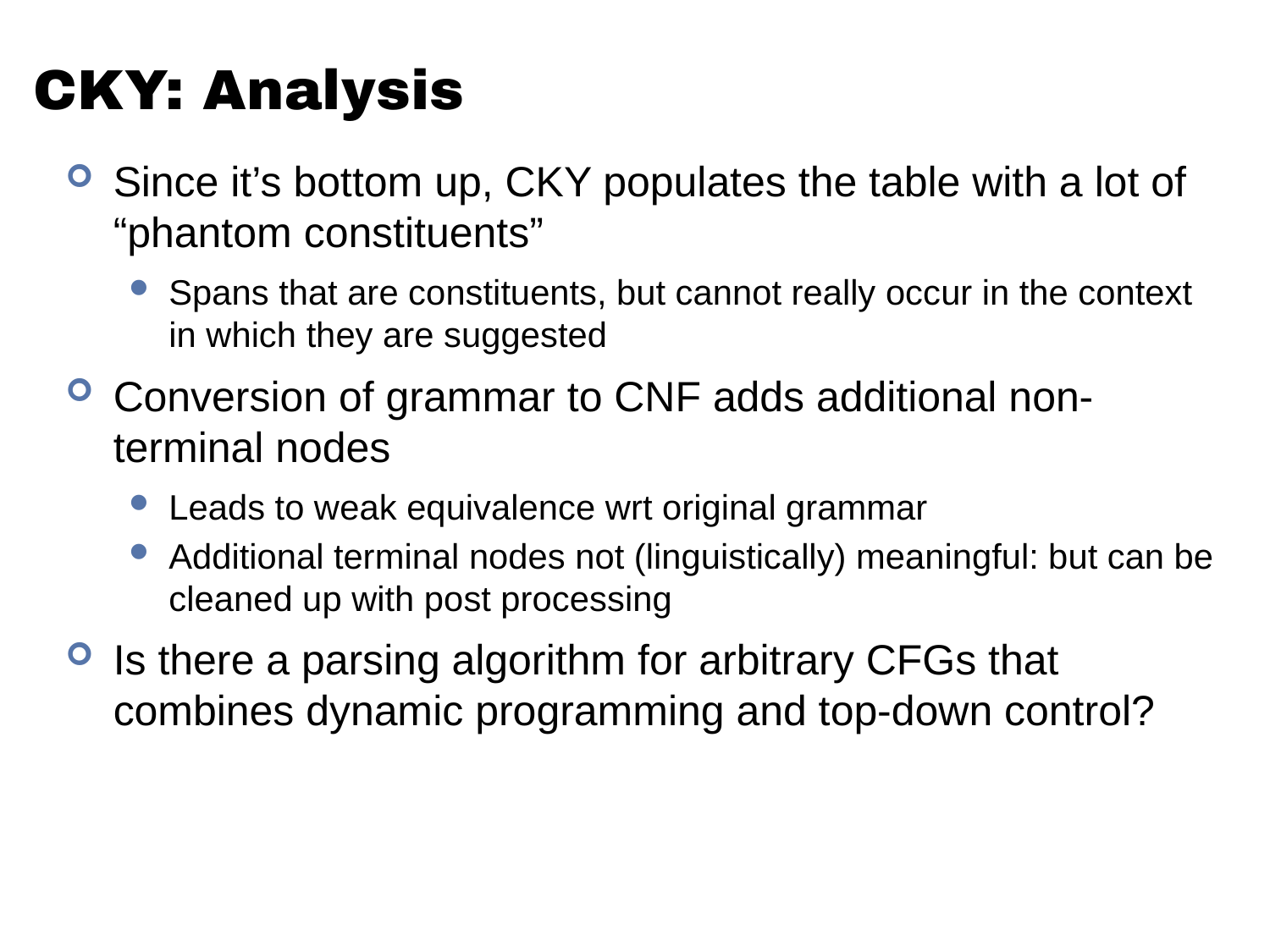

# CKY: Analysis
Since it’s bottom up, CKY populates the table with a lot of “phantom constituents”
Spans that are constituents, but cannot really occur in the context in which they are suggested
Conversion of grammar to CNF adds additional non-terminal nodes
Leads to weak equivalence wrt original grammar
Additional terminal nodes not (linguistically) meaningful: but can be cleaned up with post processing
Is there a parsing algorithm for arbitrary CFGs that combines dynamic programming and top-down control?